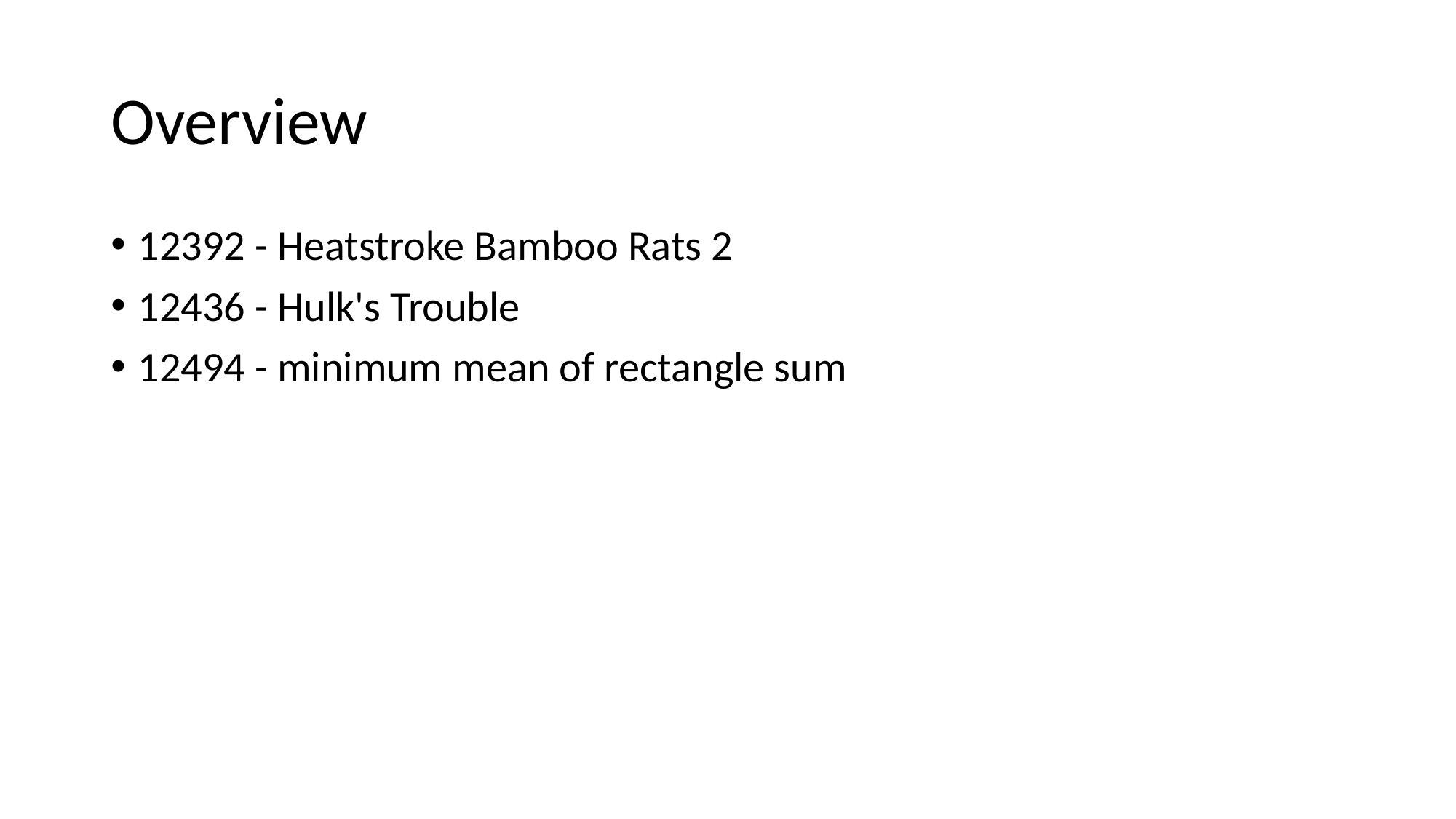

# Overview
12392 - Heatstroke Bamboo Rats 2
12436 - Hulk's Trouble
12494 - minimum mean of rectangle sum